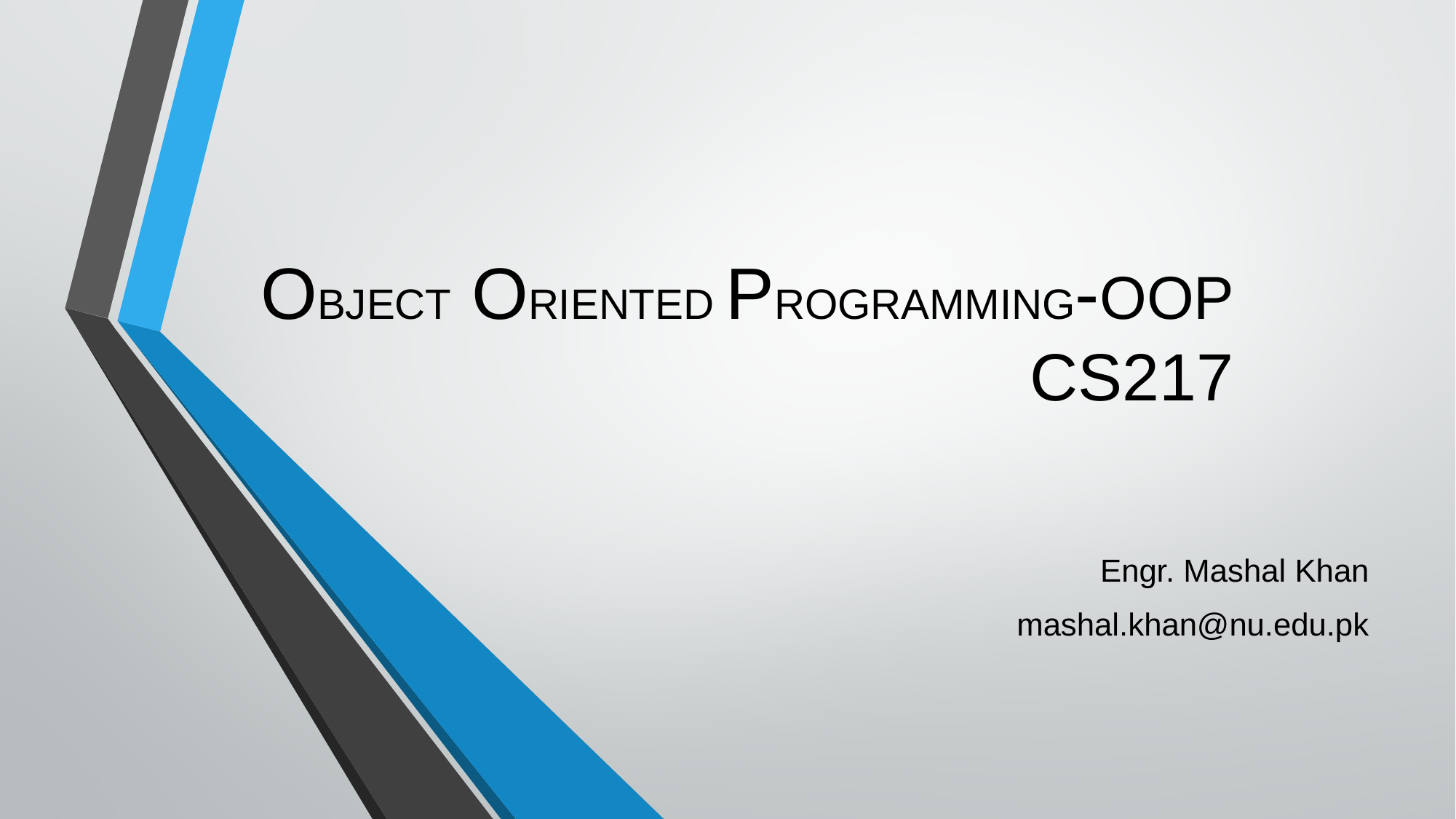

# OBJECT ORIENTED PROGRAMMING-OOP CS217
Engr. Mashal Khan
mashal.khan@nu.edu.pk